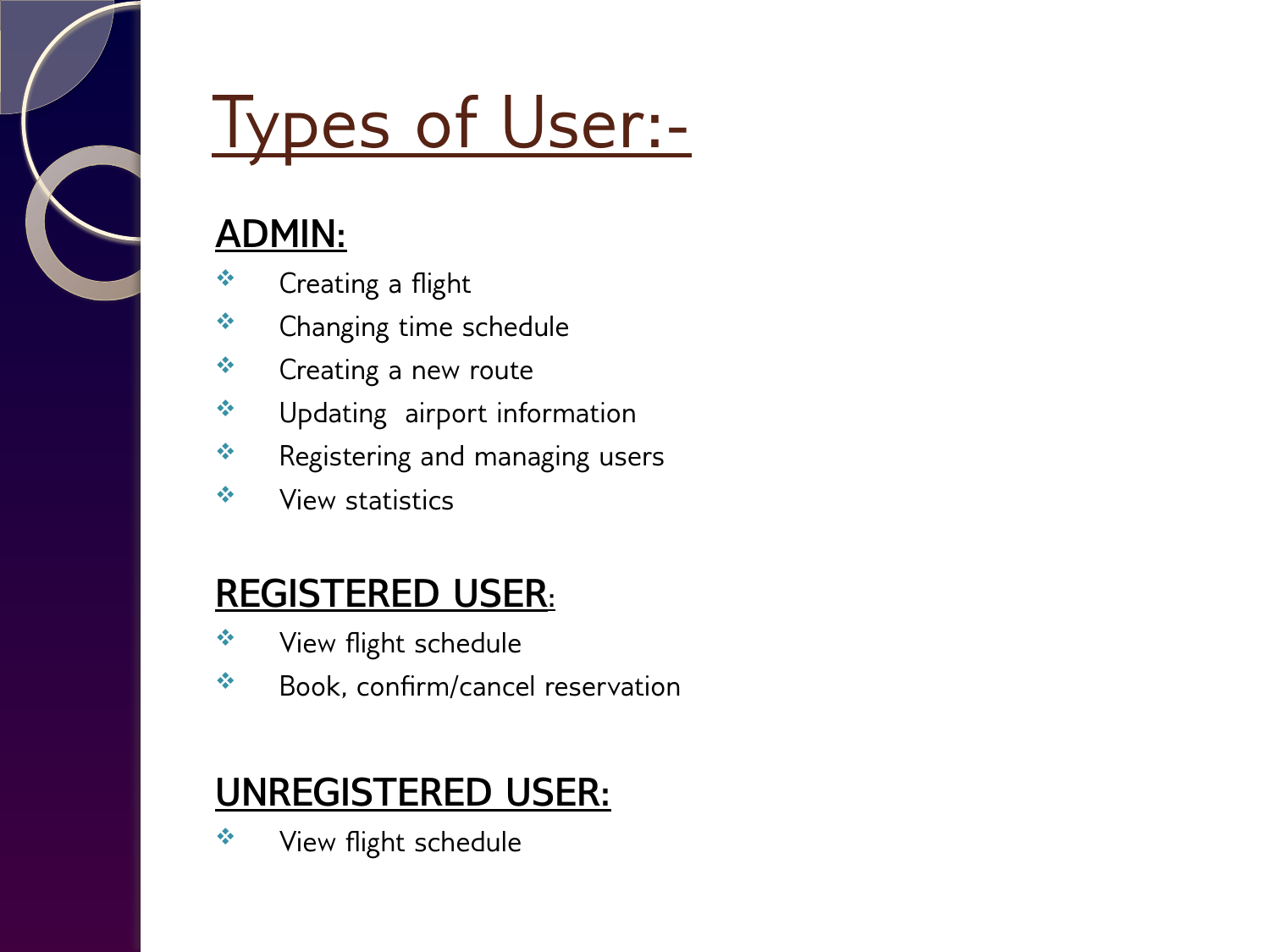

# Types of User:-
ADMIN:
Creating a flight
Changing time schedule
Creating a new route
Updating  airport information
Registering and managing users
View statistics

REGISTERED USER:
View flight schedule
Book, confirm/cancel reservation

UNREGISTERED USER:
View flight schedule